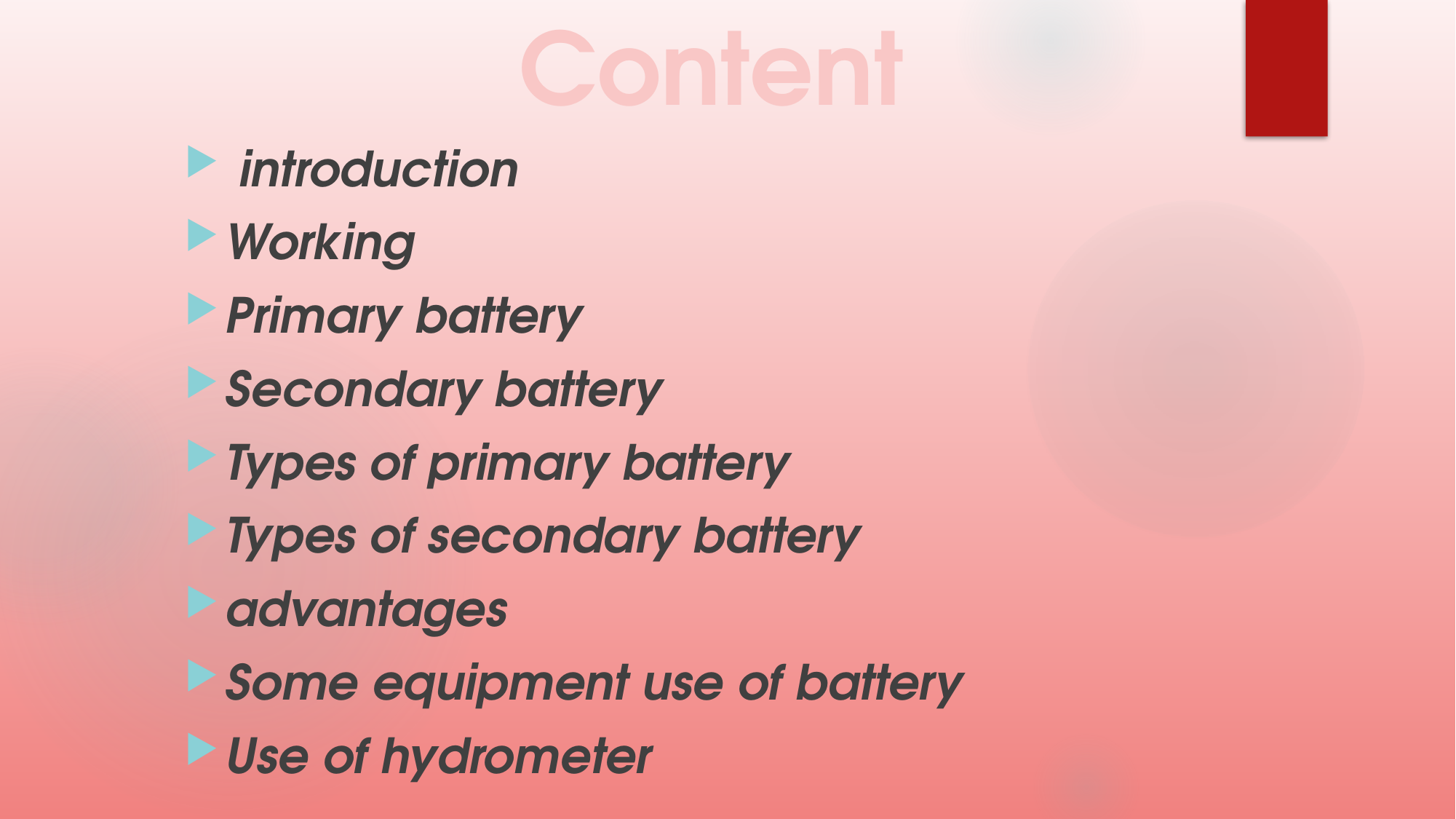

Content
 introduction
Working
Primary battery
Secondary battery
Types of primary battery
Types of secondary battery
advantages
Some equipment use of battery
Use of hydrometer